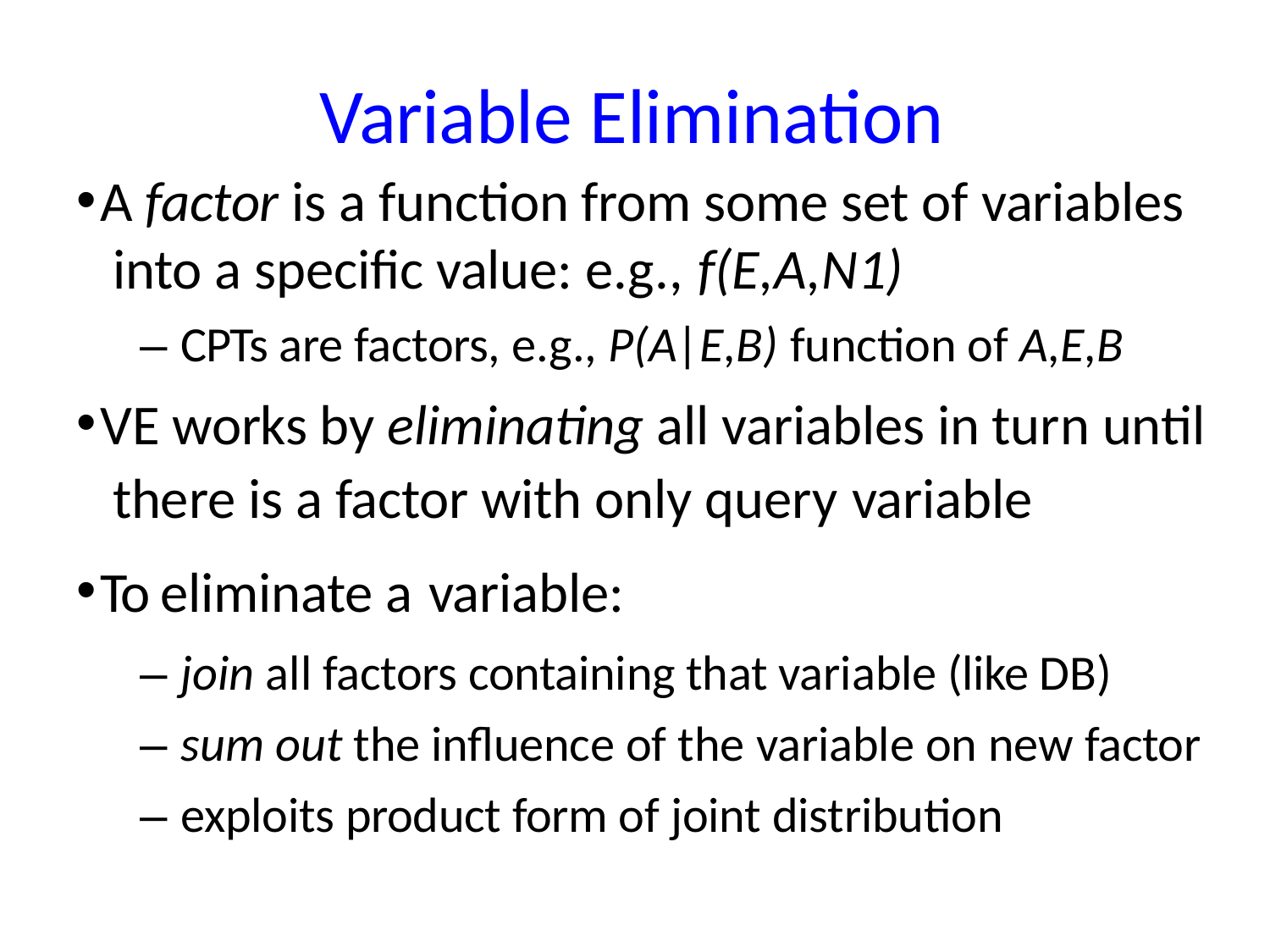

# Variable Elimination
A factor is a function from some set of variables  into a specific value: e.g., f(E,A,N1)
– CPTs are factors, e.g., P(A|E,B) function of A,E,B
VE works by eliminating all variables in turn until  there is a factor with only query variable
To eliminate a variable:
– join all factors containing that variable (like DB)
– sum out the influence of the variable on new factor
– exploits product form of joint distribution